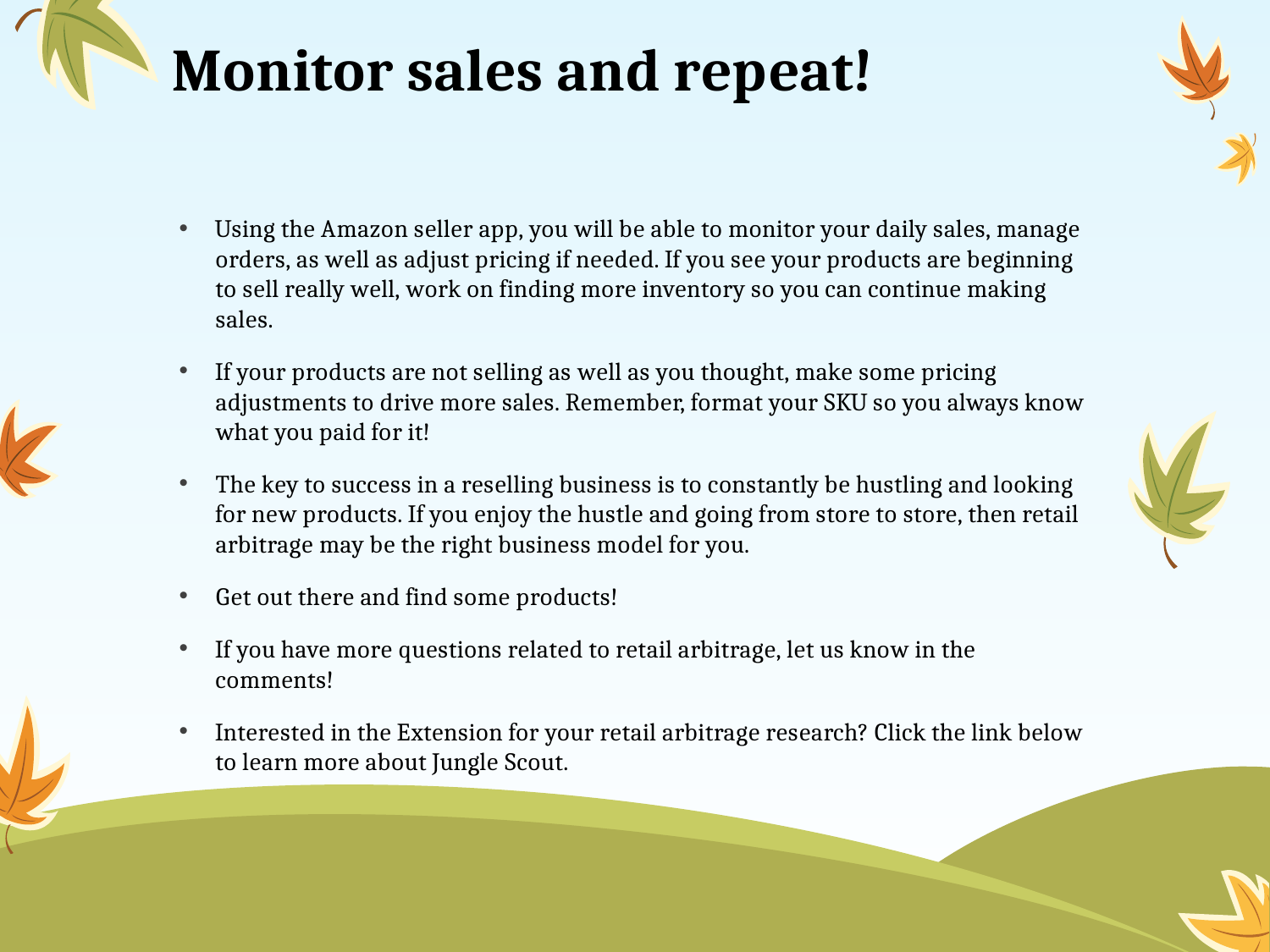

# Monitor sales and repeat!
Using the Amazon seller app, you will be able to monitor your daily sales, manage orders, as well as adjust pricing if needed. If you see your products are beginning to sell really well, work on finding more inventory so you can continue making sales.
If your products are not selling as well as you thought, make some pricing adjustments to drive more sales. Remember, format your SKU so you always know what you paid for it!
The key to success in a reselling business is to constantly be hustling and looking for new products. If you enjoy the hustle and going from store to store, then retail arbitrage may be the right business model for you.
Get out there and find some products!
If you have more questions related to retail arbitrage, let us know in the comments!
Interested in the Extension for your retail arbitrage research? Click the link below to learn more about Jungle Scout.